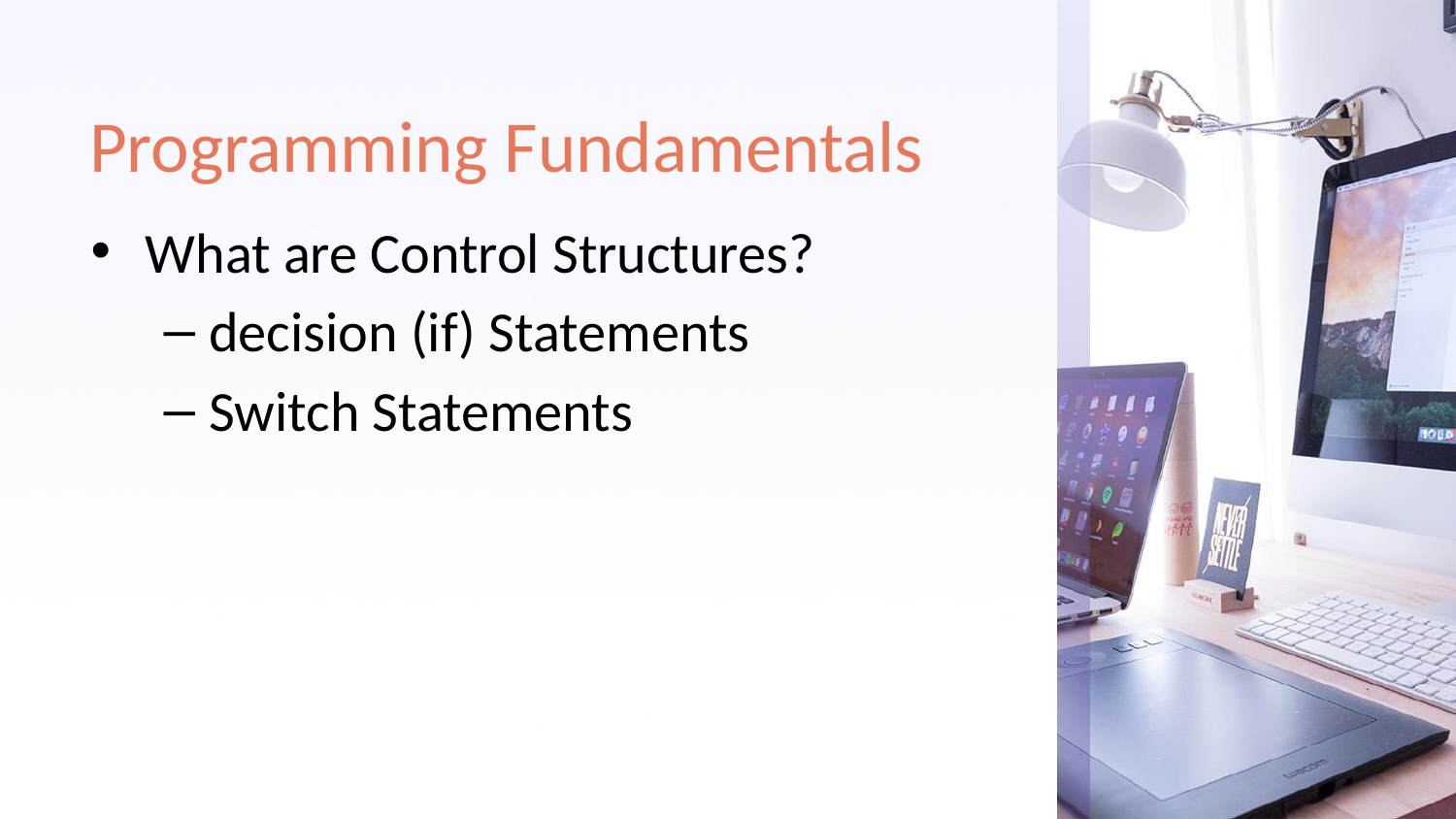

# Programming Fundamentals
What are Control Structures?
decision (if) Statements
Switch Statements